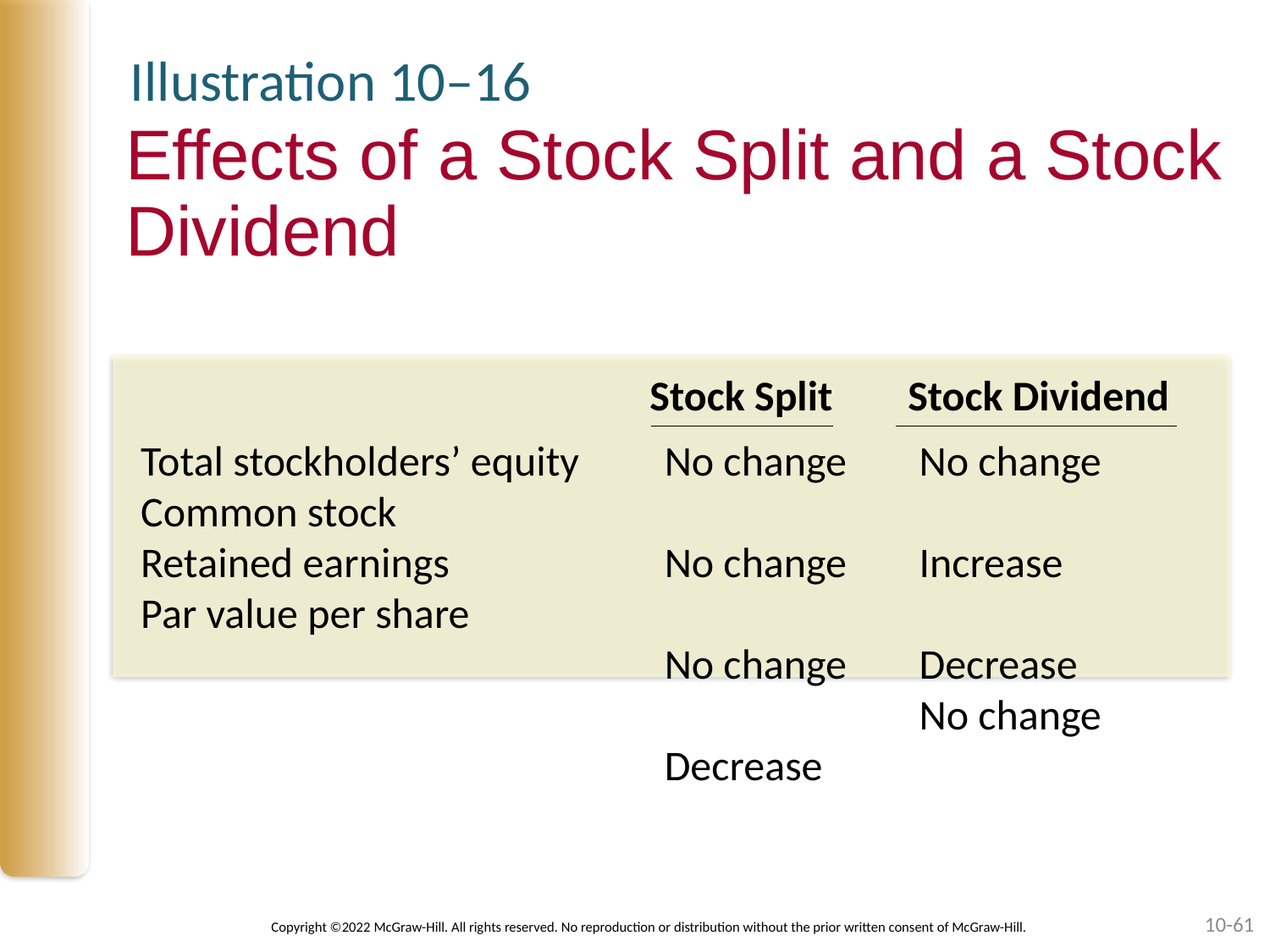

Illustration 10–16
# Effects of a Stock Split and a Stock Dividend

Stock Split
Stock Dividend
No change
No change
No change
Decrease
No change
Increase
Decrease
No change

Total stockholders’ equity
Common stock
Retained earnings
Par value per share
10-61
Copyright ©2022 McGraw-Hill. All rights reserved. No reproduction or distribution without the prior written consent of McGraw-Hill.